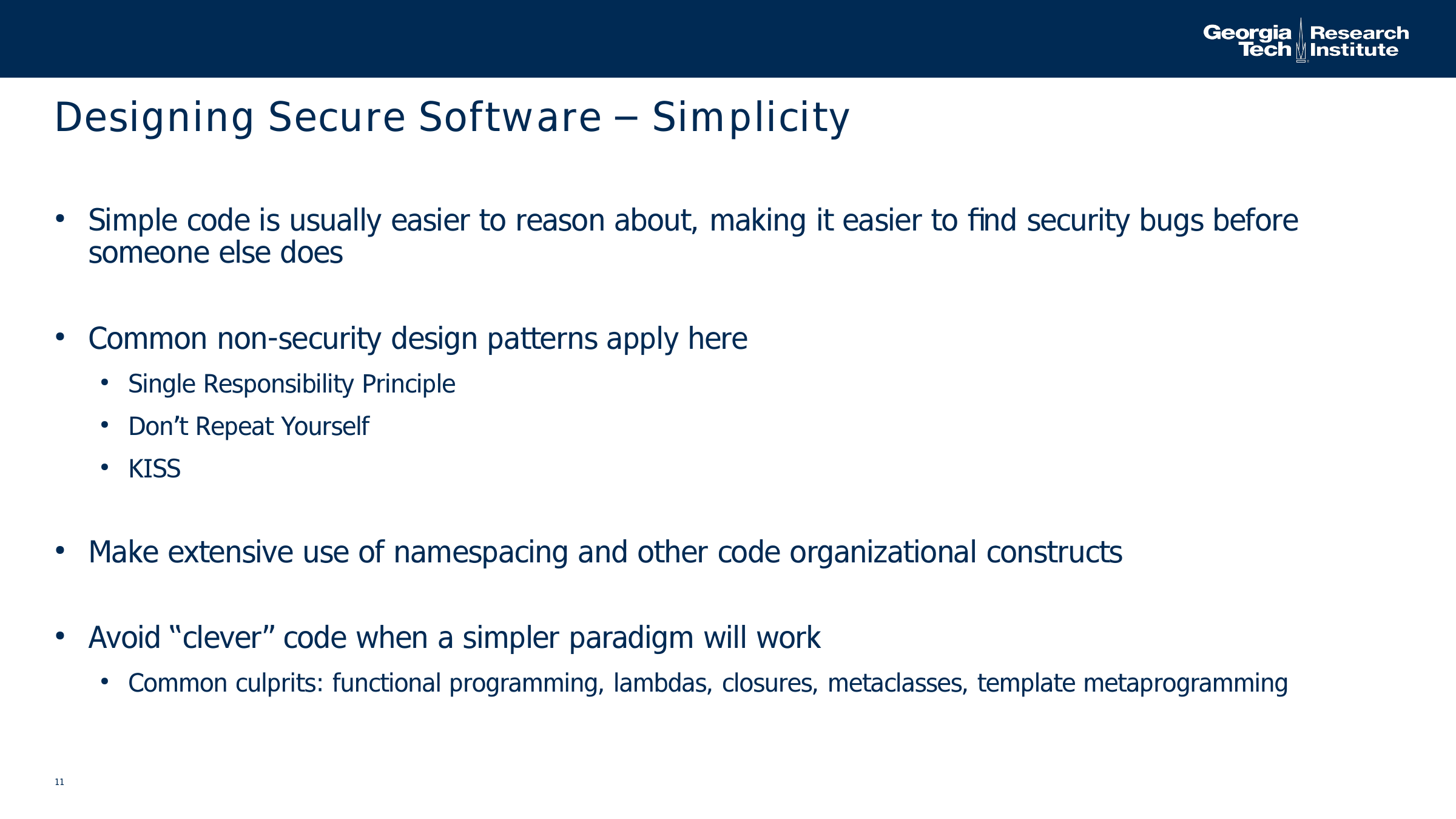

# Designing Secure Software – Simplicity
Simple code is usually easier to reason about, making it easier to find security bugs before someone else does
Common non-security design patterns apply here
Single Responsibility Principle
Don’t Repeat Yourself
KISS
Make extensive use of namespacing and other code organizational constructs
Avoid “clever” code when a simpler paradigm will work
Common culprits: functional programming, lambdas, closures, metaclasses, template metaprogramming